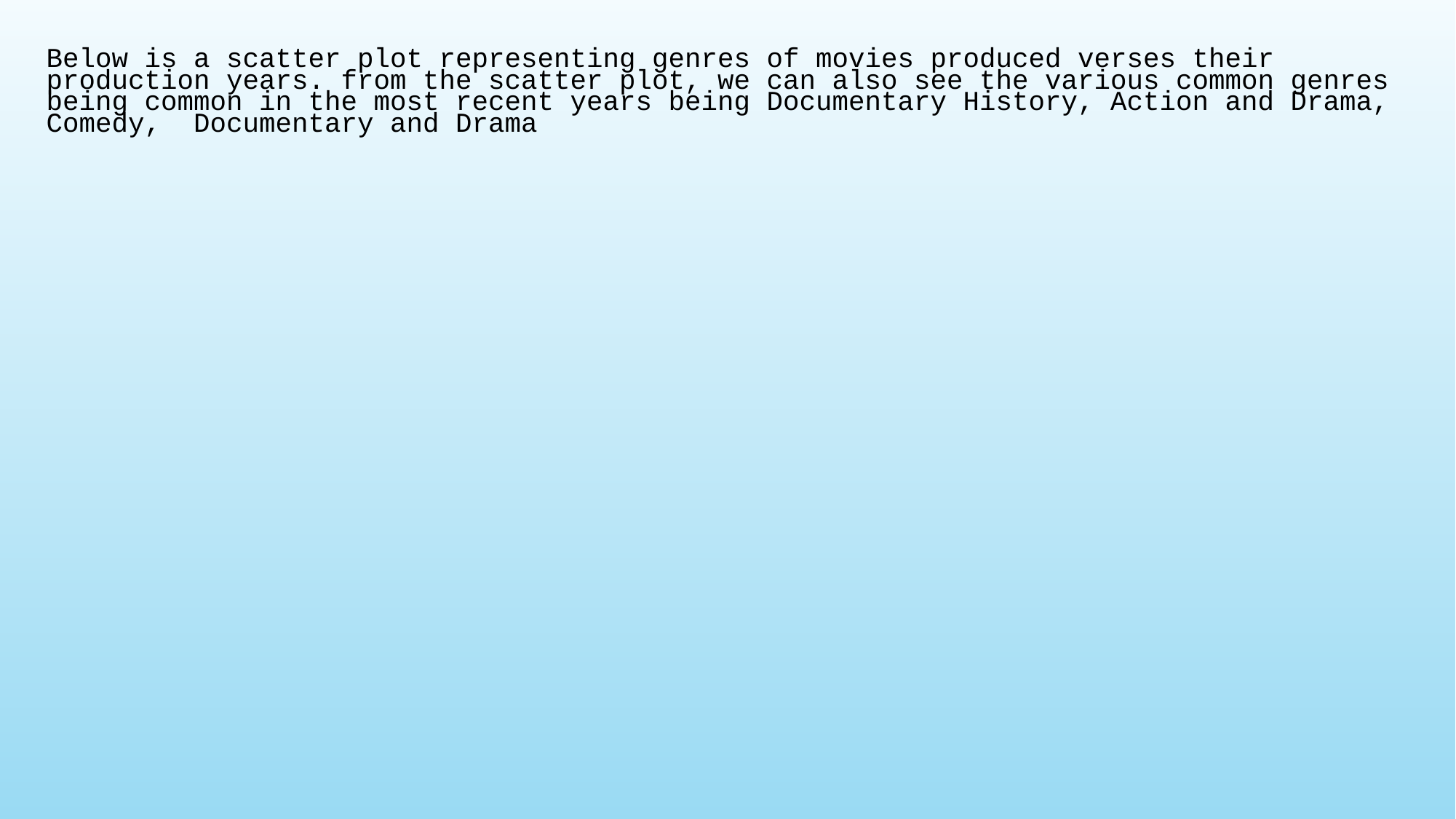

Below is a scatter plot representing genres of movies produced verses their production years. from the scatter plot, we can also see the various common genres being common in the most recent years being Documentary History, Action and Drama, Comedy,  Documentary and Drama